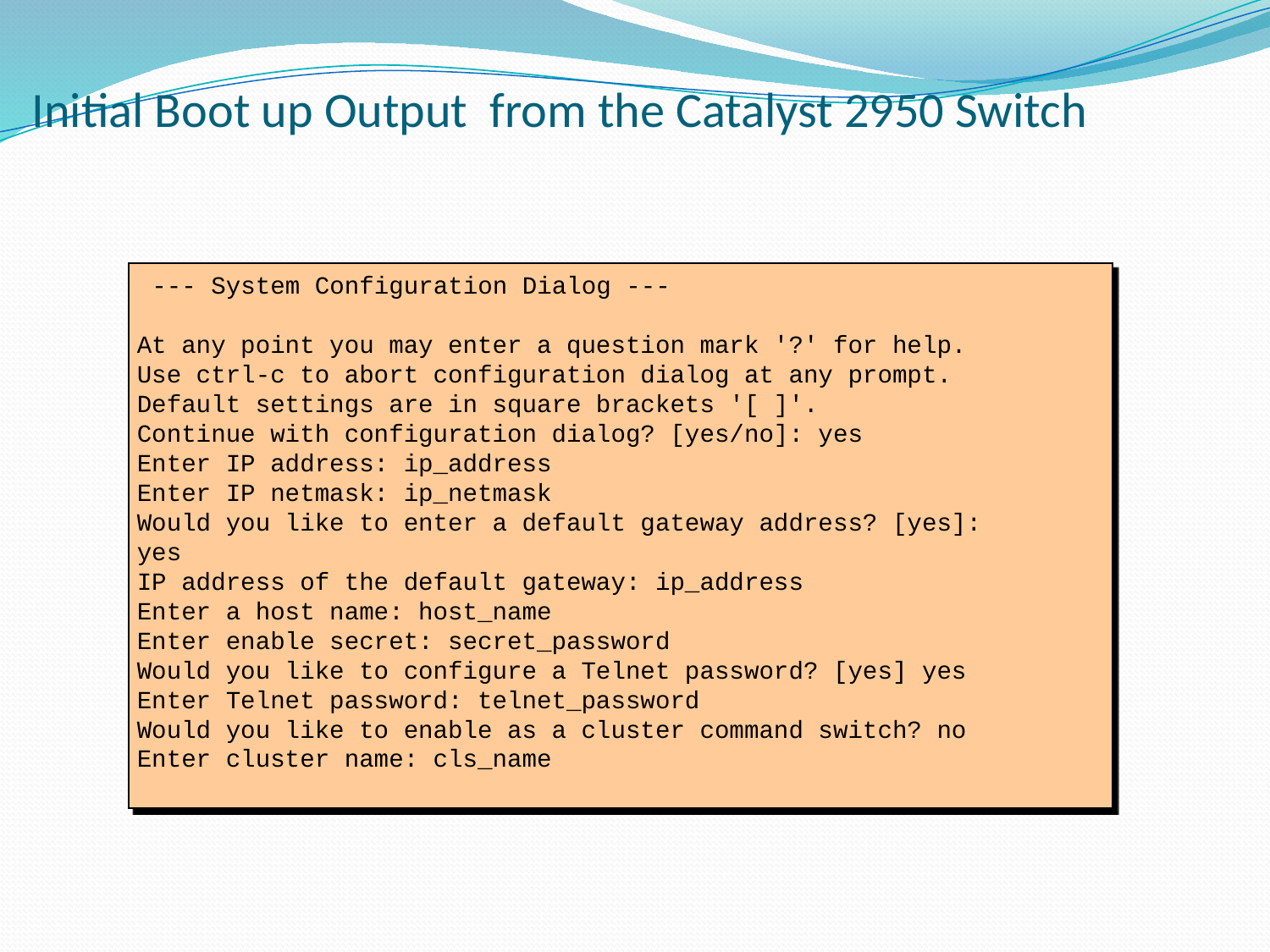

# Initial Boot up Output  from the Catalyst 2950 Switch

 --- System Configuration Dialog ---

At any point you may enter a question mark '?' for help.
Use ctrl-c to abort configuration dialog at any prompt.
Default settings are in square brackets '[ ]'.
Continue with configuration dialog? [yes/no]: yes
Enter IP address: ip_address
Enter IP netmask: ip_netmask
Would you like to enter a default gateway address? [yes]: yes
IP address of the default gateway: ip_address
Enter a host name: host_name
Enter enable secret: secret_password
Would you like to configure a Telnet password? [yes] yes
Enter Telnet password: telnet_password
Would you like to enable as a cluster command switch? no
Enter cluster name: cls_name